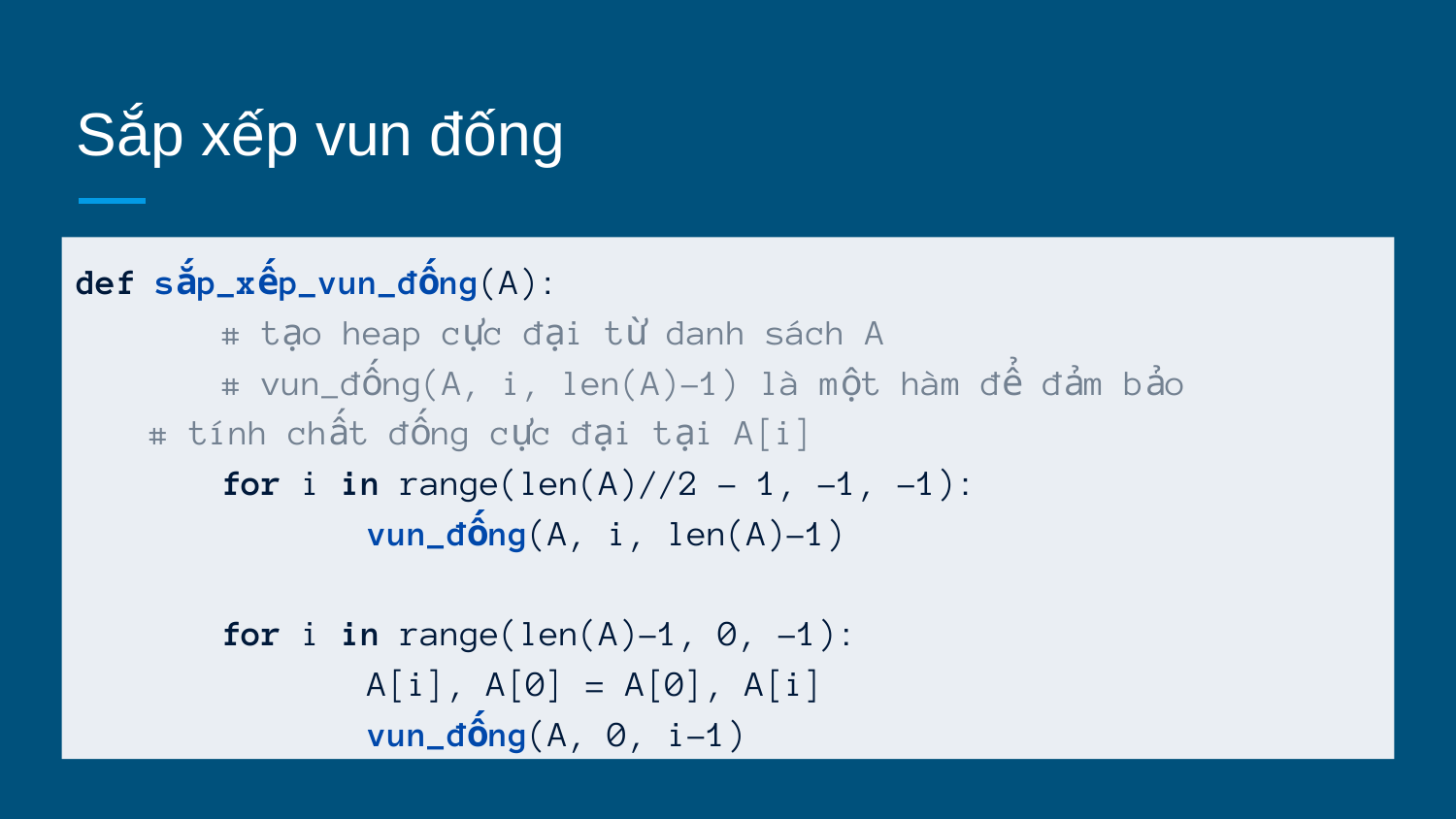

# Sắp xếp vun đống
def sắp_xếp_vun_đống(A):
	# tạo heap cực đại từ danh sách A
	# vun_đống(A, i, len(A)-1) là một hàm để đảm bảo
# tính chất đống cực đại tại A[i] for i in range(len(A)//2 - 1, -1, -1): vun_đống(A, i, len(A)-1) for i in range(len(A)-1, 0, -1): A[i], A[0] = A[0], A[i] vun_đống(A, 0, i-1)